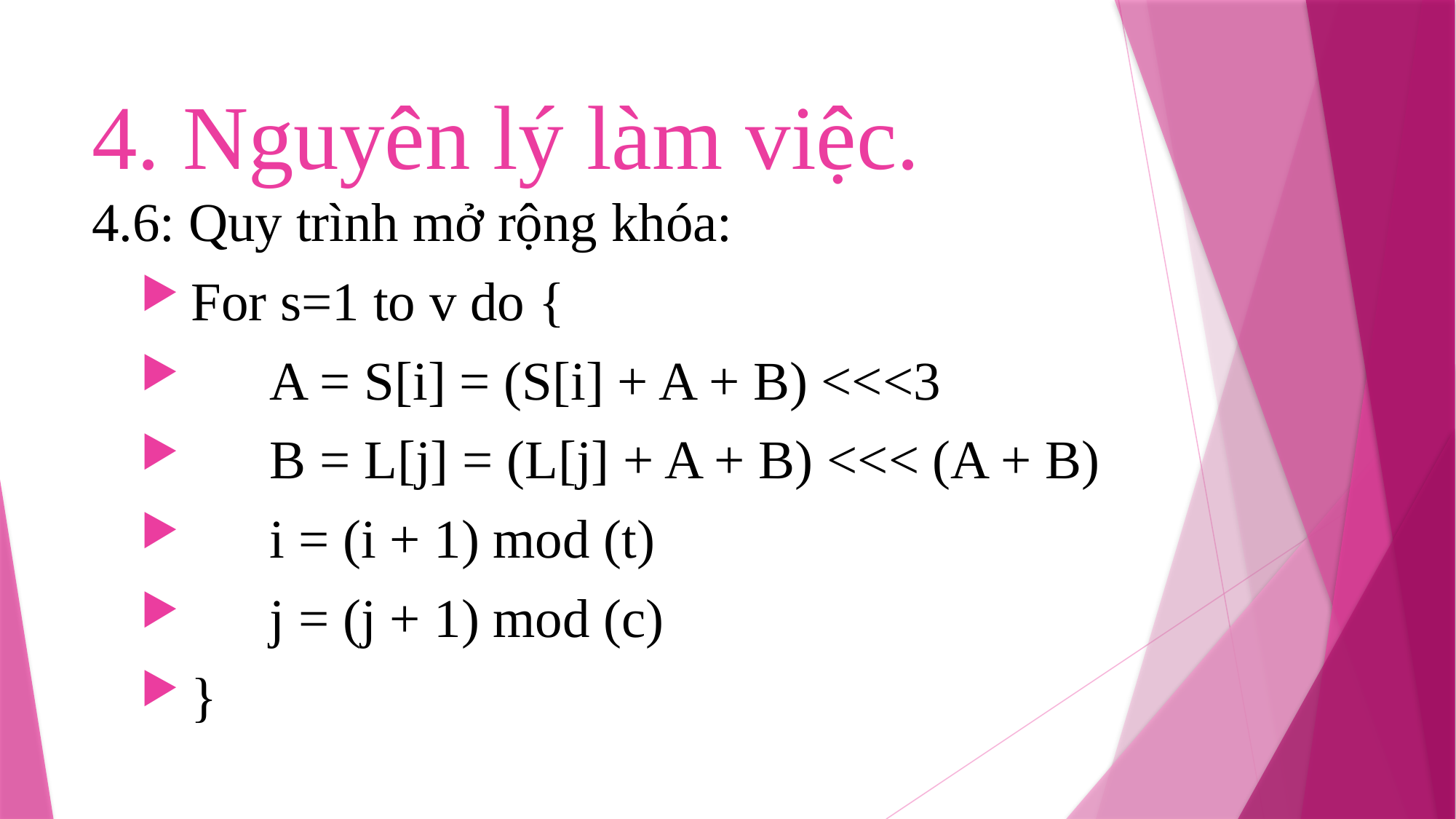

# 4. Nguyên lý làm việc.
4.6: Quy trình mở rộng khóa:
 For s=1 to v do {
 	A = S[i] = (S[i] + A + B) <<<3
 	B = L[j] = (L[j] + A + B) <<< (A + B)
 	i = (i + 1) mod (t)
 	j = (j + 1) mod (c)
 }